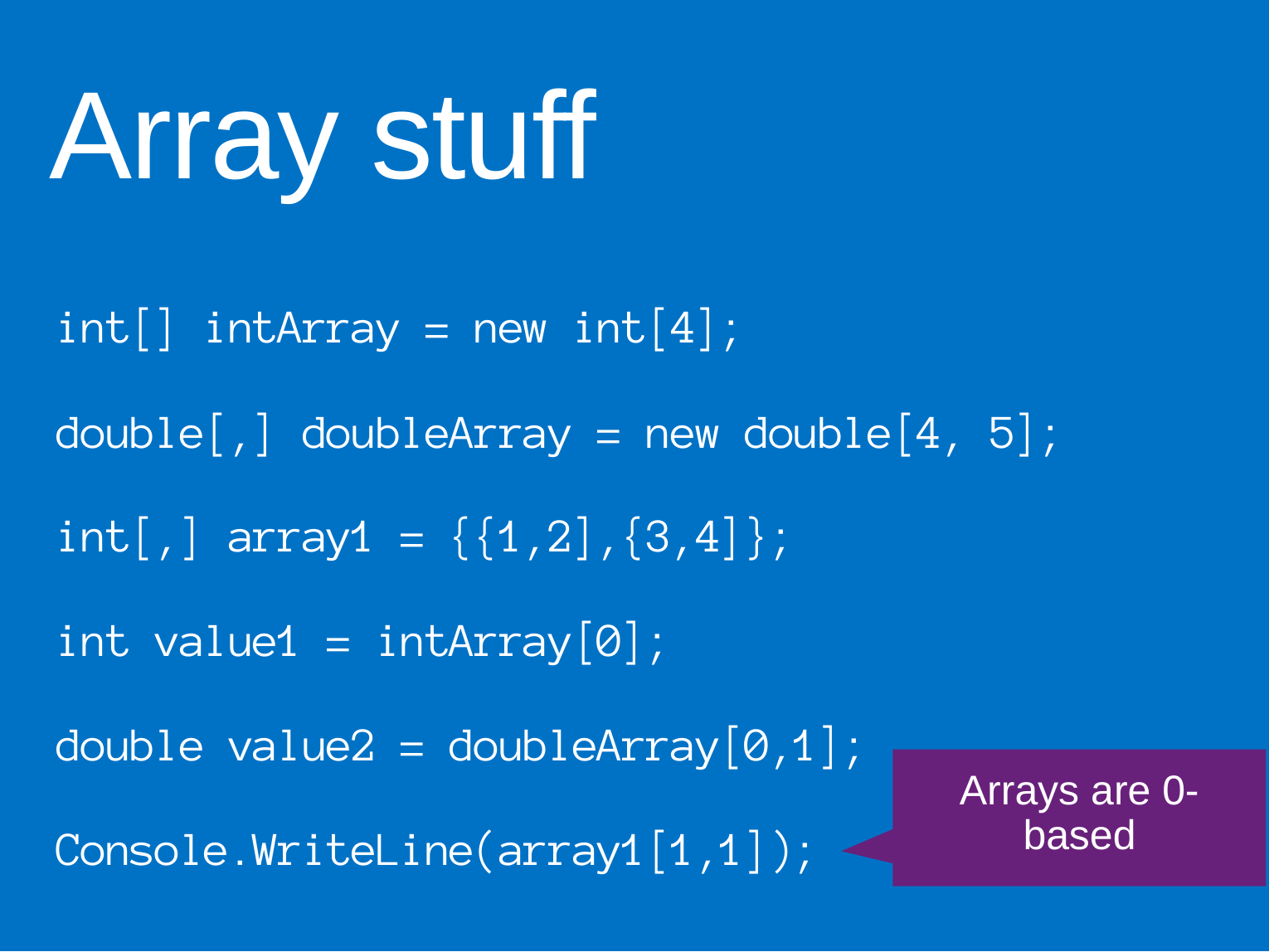

Array stuff
int[] intArray = new int[4];

double[,] doubleArray = new double[4, 5];

int[,] array1 = {{1,2],{3,4]};

int value1 = intArray[0];

double value2 = doubleArray[0,1];

Console.WriteLine(array1[1,1]);
Arrays are 0-based